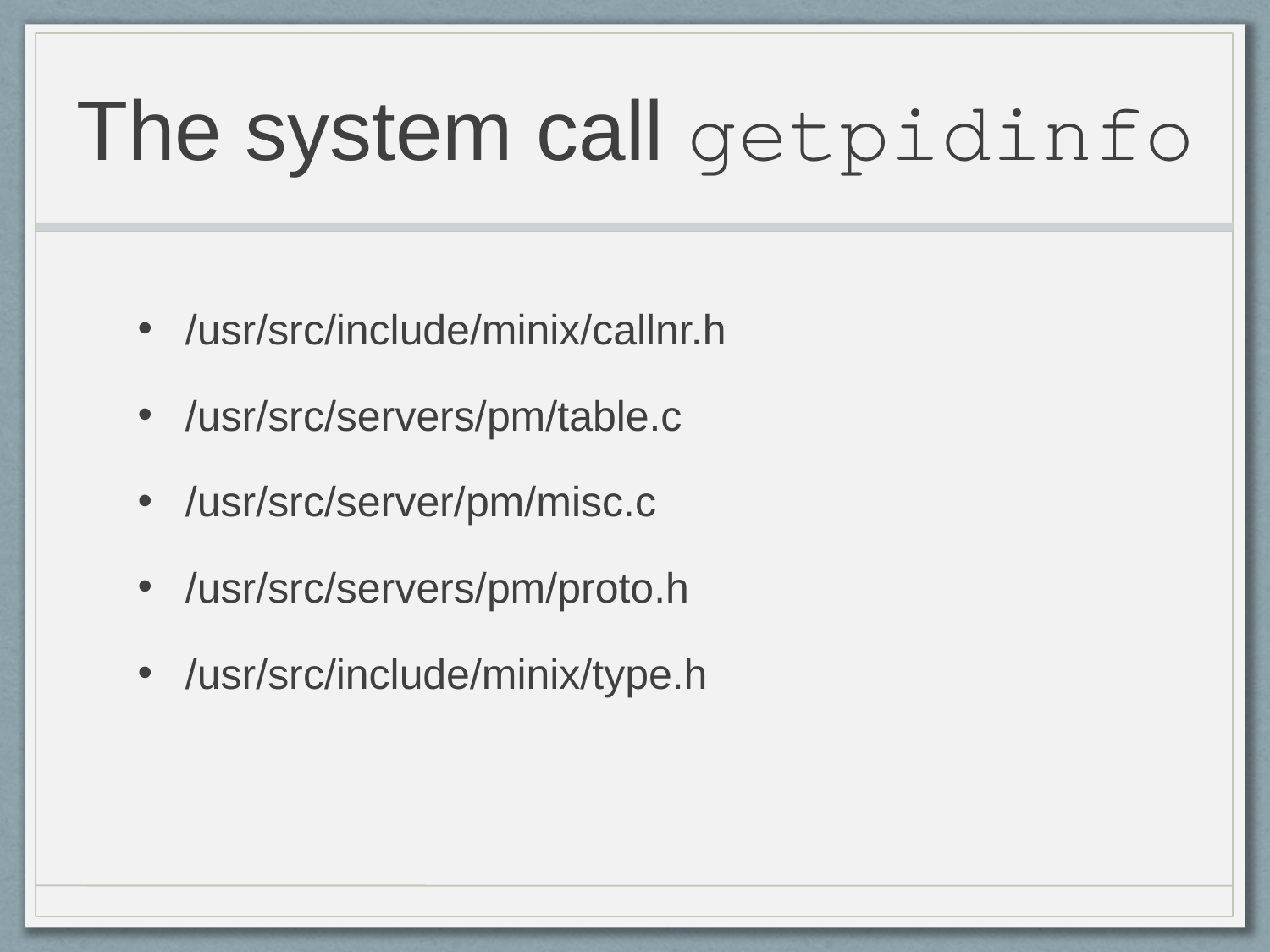

# The system call getpidinfo
/usr/src/include/minix/callnr.h
/usr/src/servers/pm/table.c
/usr/src/server/pm/misc.c
/usr/src/servers/pm/proto.h
/usr/src/include/minix/type.h